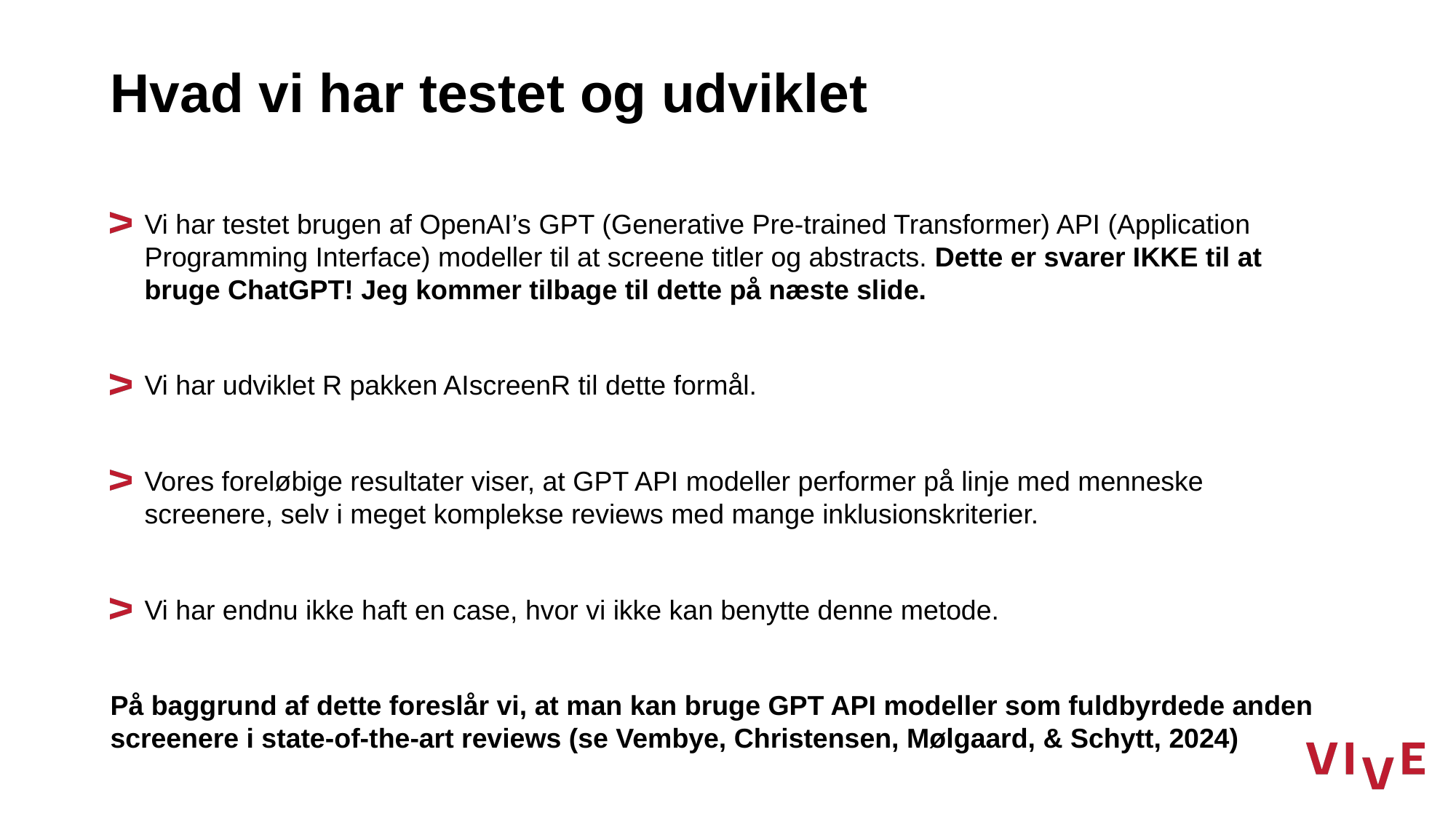

# Hvad vi har testet og udviklet
Vi har testet brugen af OpenAI’s GPT (Generative Pre-trained Transformer) API (Application Programming Interface) modeller til at screene titler og abstracts. Dette er svarer IKKE til at bruge ChatGPT! Jeg kommer tilbage til dette på næste slide.

Vi har udviklet R pakken AIscreenR til dette formål.

Vores foreløbige resultater viser, at GPT API modeller performer på linje med menneske screenere, selv i meget komplekse reviews med mange inklusionskriterier.

Vi har endnu ikke haft en case, hvor vi ikke kan benytte denne metode.

På baggrund af dette foreslår vi, at man kan bruge GPT API modeller som fuldbyrdede anden screenere i state-of-the-art reviews (se Vembye, Christensen, Mølgaard, & Schytt, 2024)